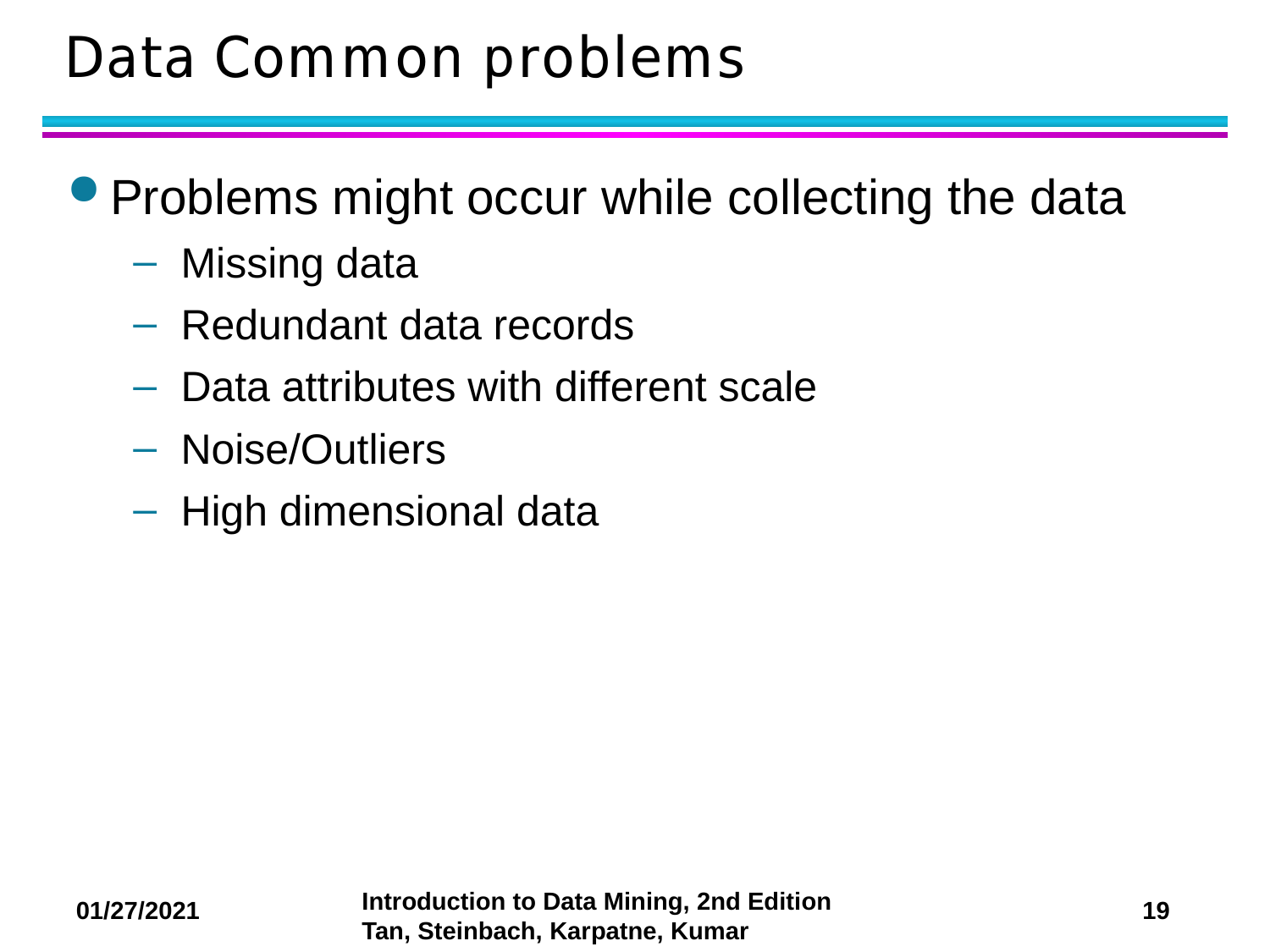

# Data Common problems
Problems might occur while collecting the data
Missing data
Redundant data records
Data attributes with different scale
Noise/Outliers
High dimensional data